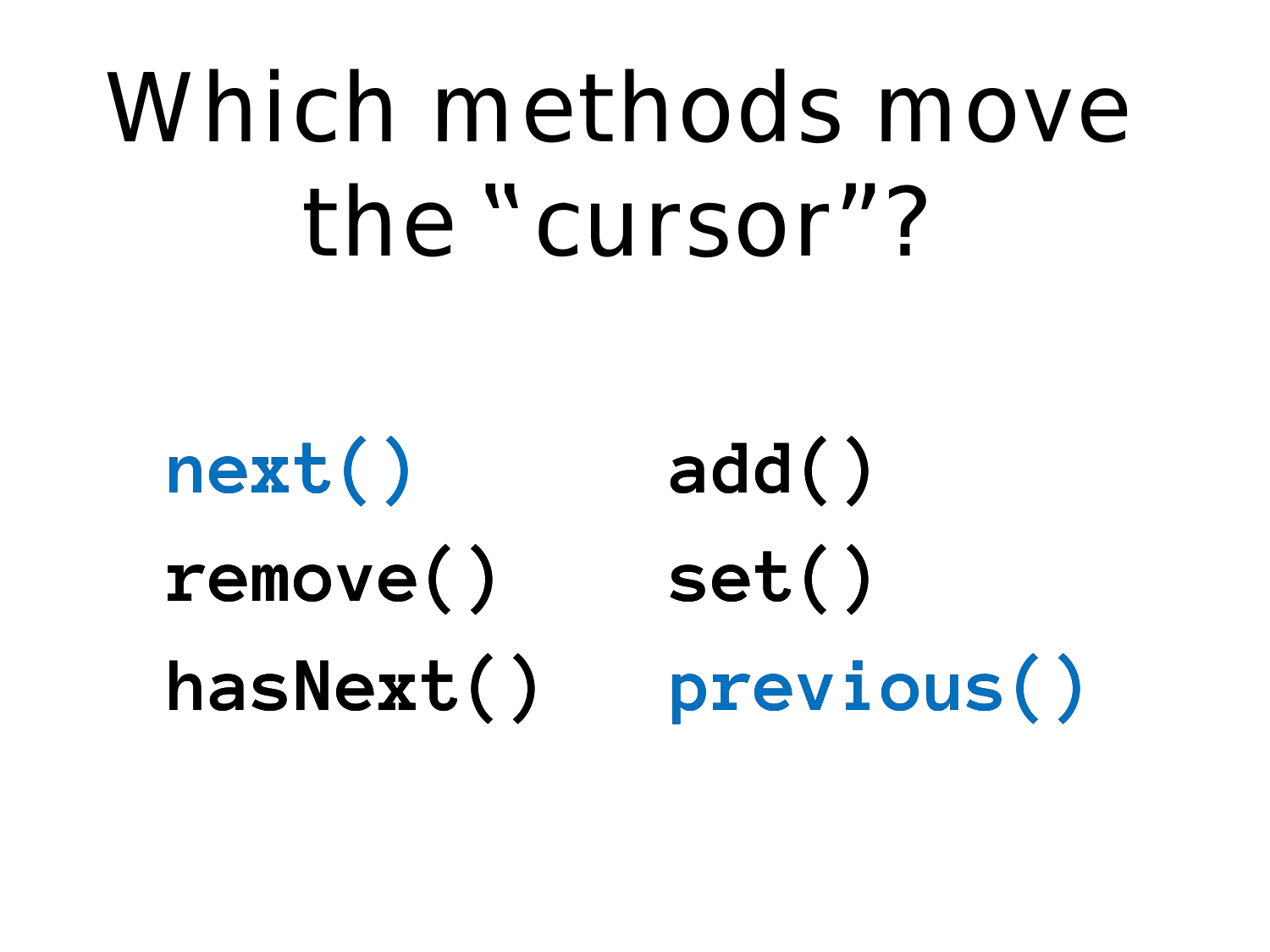

Which methods move the “cursor”?
next()
remove()
hasNext()
add()
set()
previous()
next()
remove()
hasNext()
add()
set()
previous()